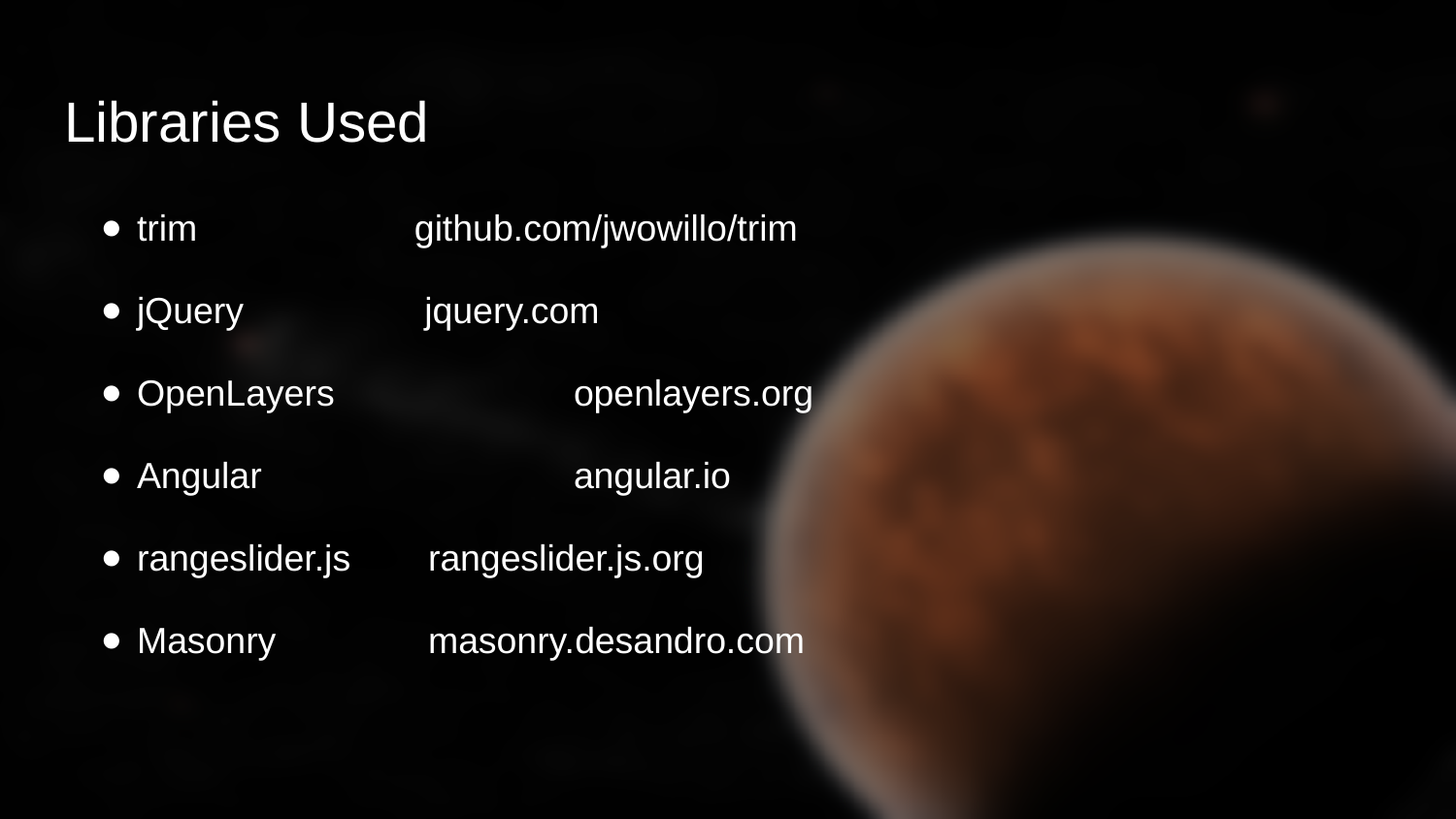

# Libraries Used
trim	             github.com/jwowillo/trim
jQuery	              jquery.com
OpenLayers		openlayers.org
Angular			angular.io
rangeslider.js	rangeslider.js.org
Masonry		masonry.desandro.com